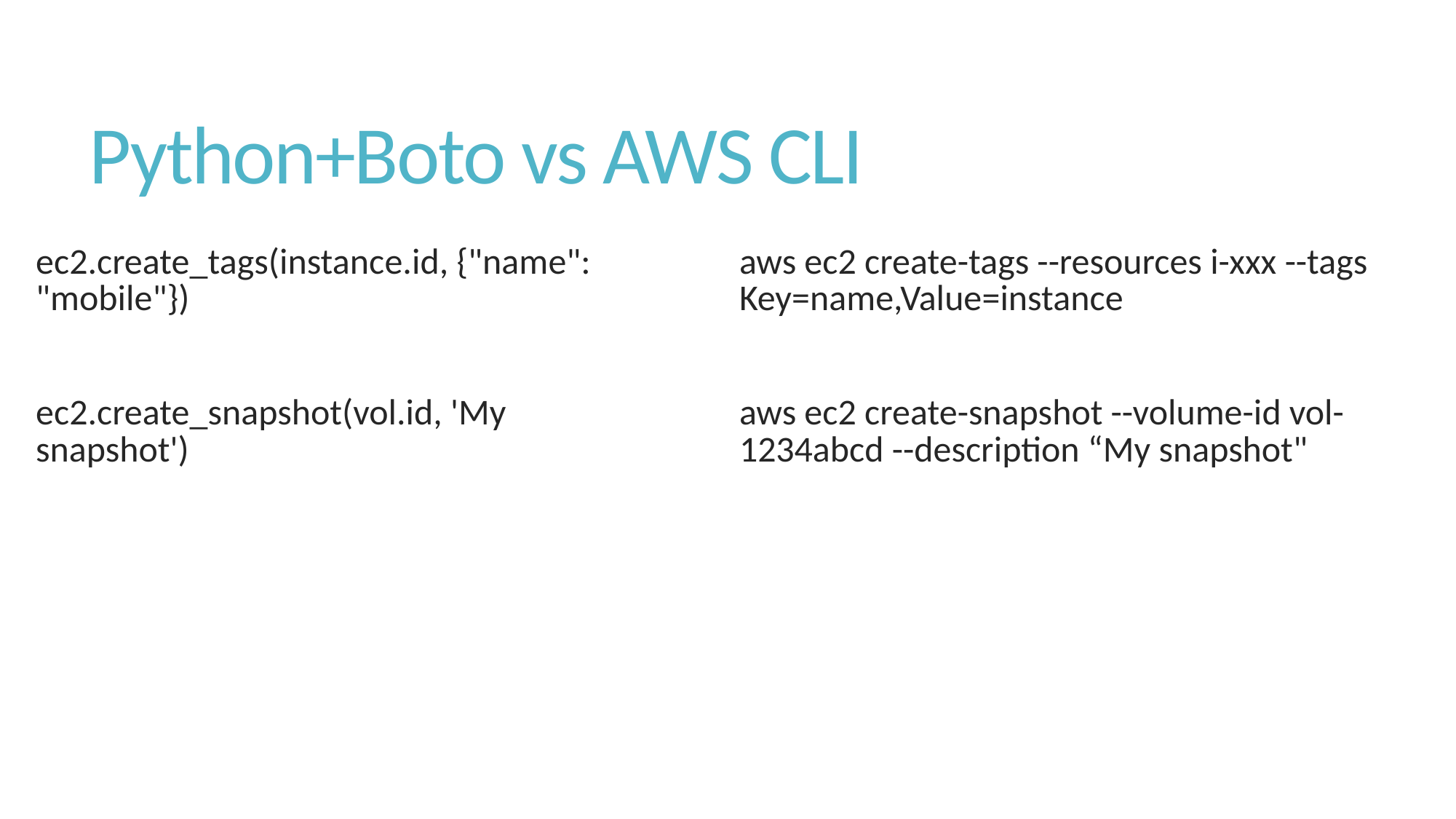

# Python+Boto vs AWS CLI
ec2.create_tags(instance.id, {"name": "mobile"})

ec2.create_snapshot(vol.id, 'My snapshot')
aws ec2 create-tags --resources i-xxx --tags Key=name,Value=instance

aws ec2 create-snapshot --volume-id vol-1234abcd --description “My snapshot"